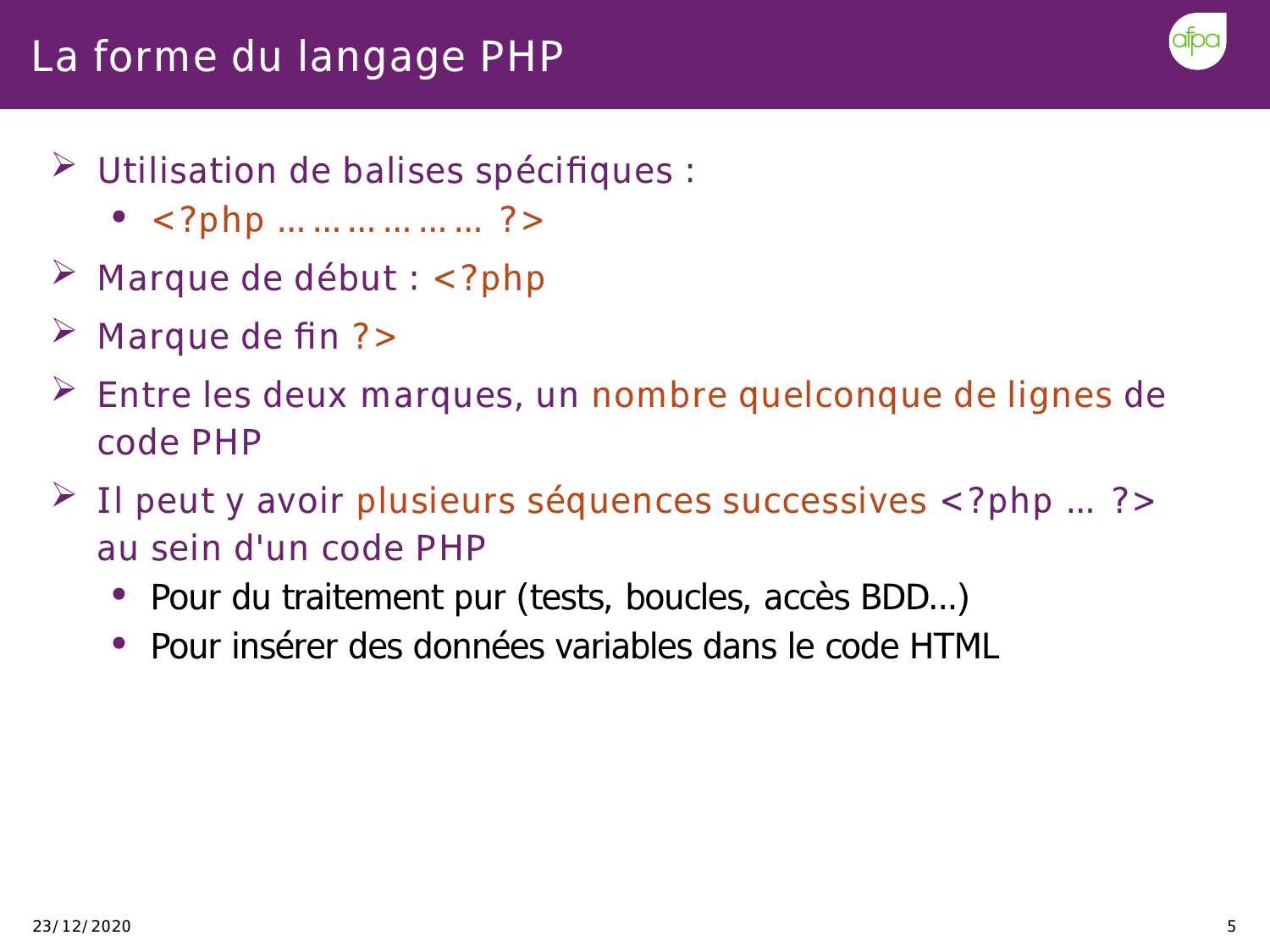

# La forme du langage PHP
Utilisation de balises spécifiques :
<?php ……………… ?>
Marque de début : <?php
Marque de fin ?>
Entre les deux marques, un nombre quelconque de lignes de code PHP
Il peut y avoir plusieurs séquences successives <?php … ?> au sein d'un code PHP
Pour du traitement pur (tests, boucles, accès BDD…)
Pour insérer des données variables dans le code HTML
23/12/2020
5